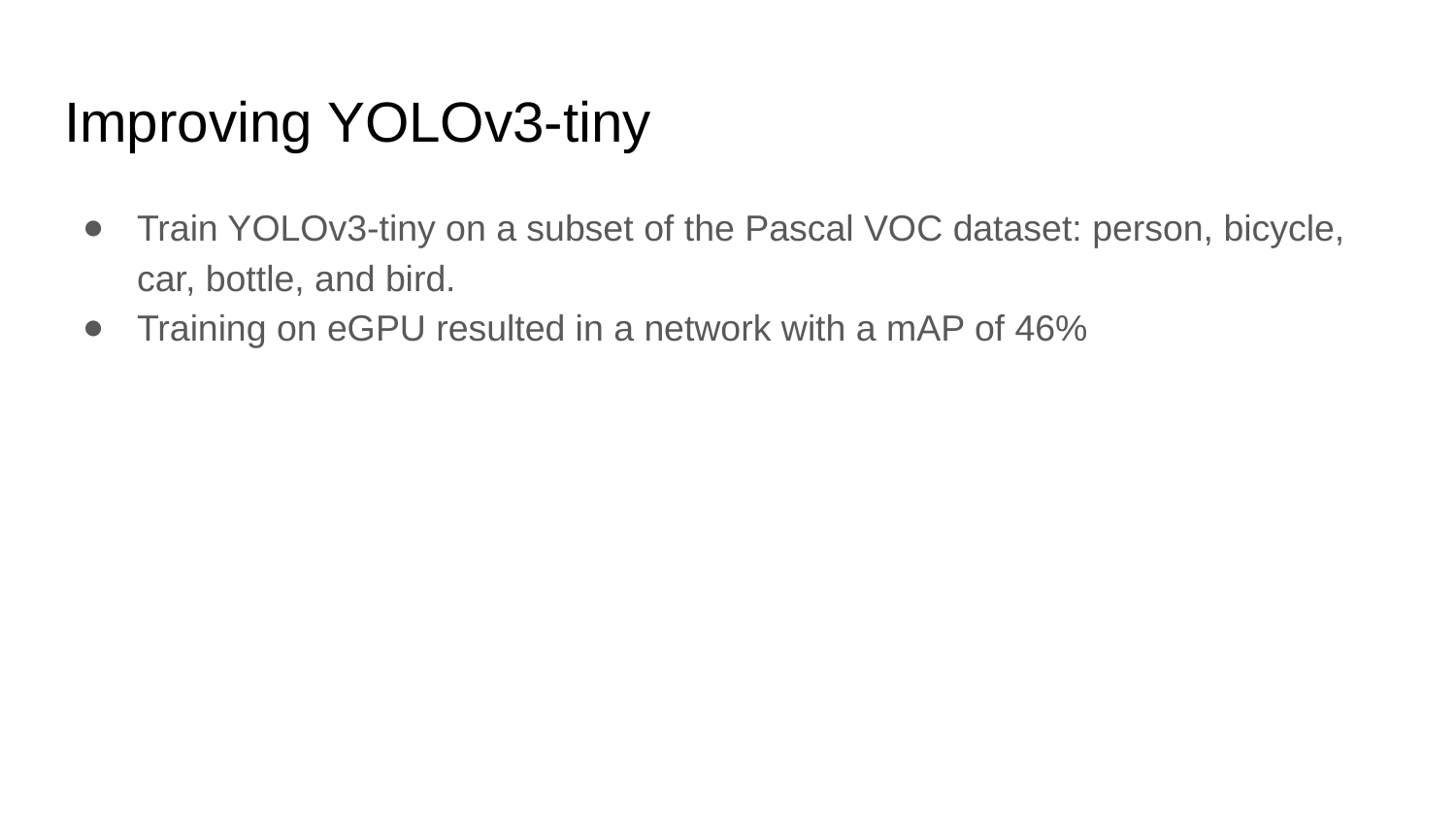

# Improving YOLOv3-tiny
Train YOLOv3-tiny on a subset of the Pascal VOC dataset: person, bicycle, car, bottle, and bird.
Training on eGPU resulted in a network with a mAP of 46%